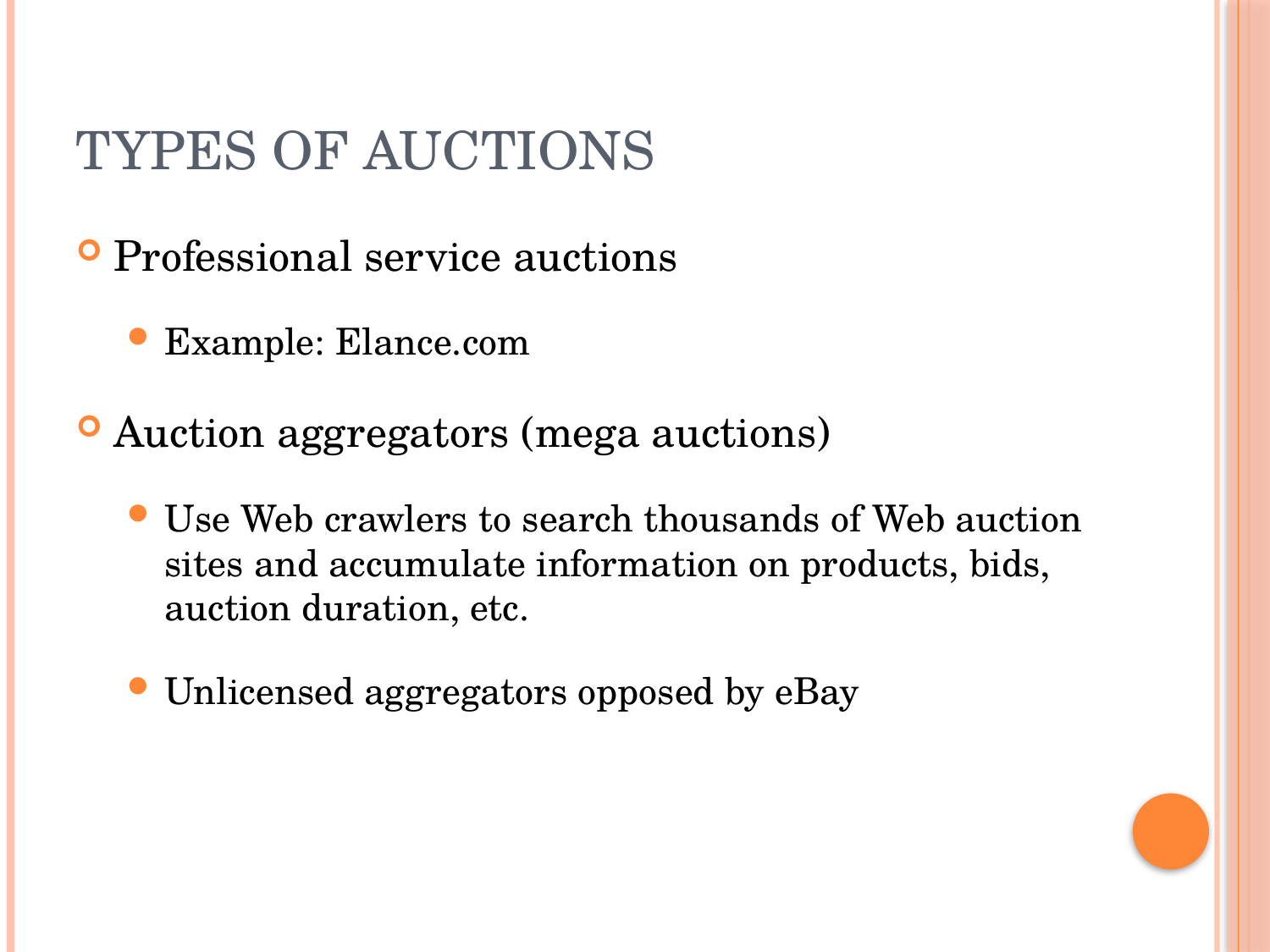

# Types of Auctions
Professional service auctions
Example: Elance.com
Auction aggregators (mega auctions)
Use Web crawlers to search thousands of Web auction sites and accumulate information on products, bids, auction duration, etc.
Unlicensed aggregators opposed by eBay